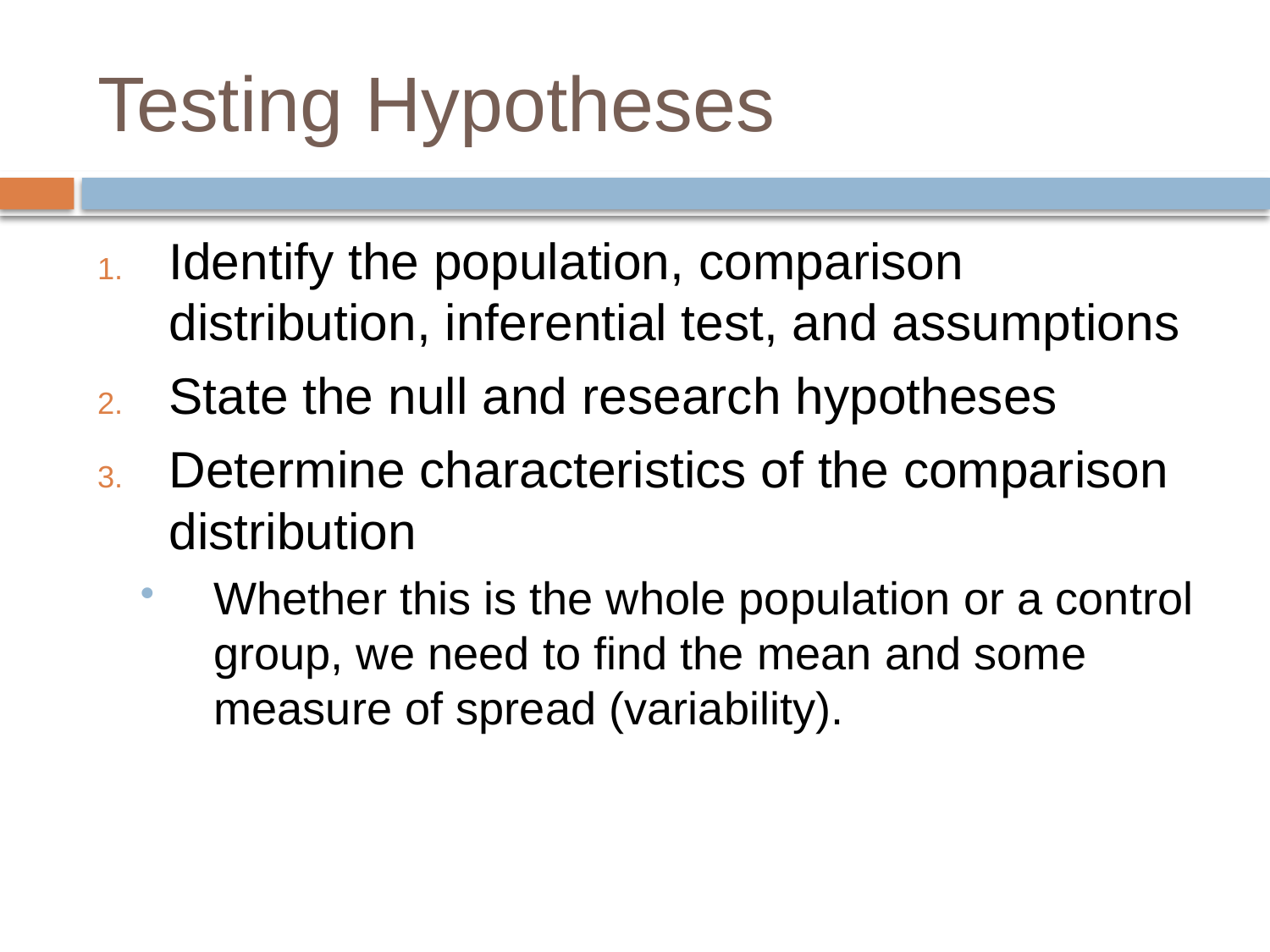

# Testing Hypotheses
Identify the population, comparison distribution, inferential test, and assumptions
State the null and research hypotheses
Determine characteristics of the comparison distribution
Whether this is the whole population or a control group, we need to find the mean and some measure of spread (variability).